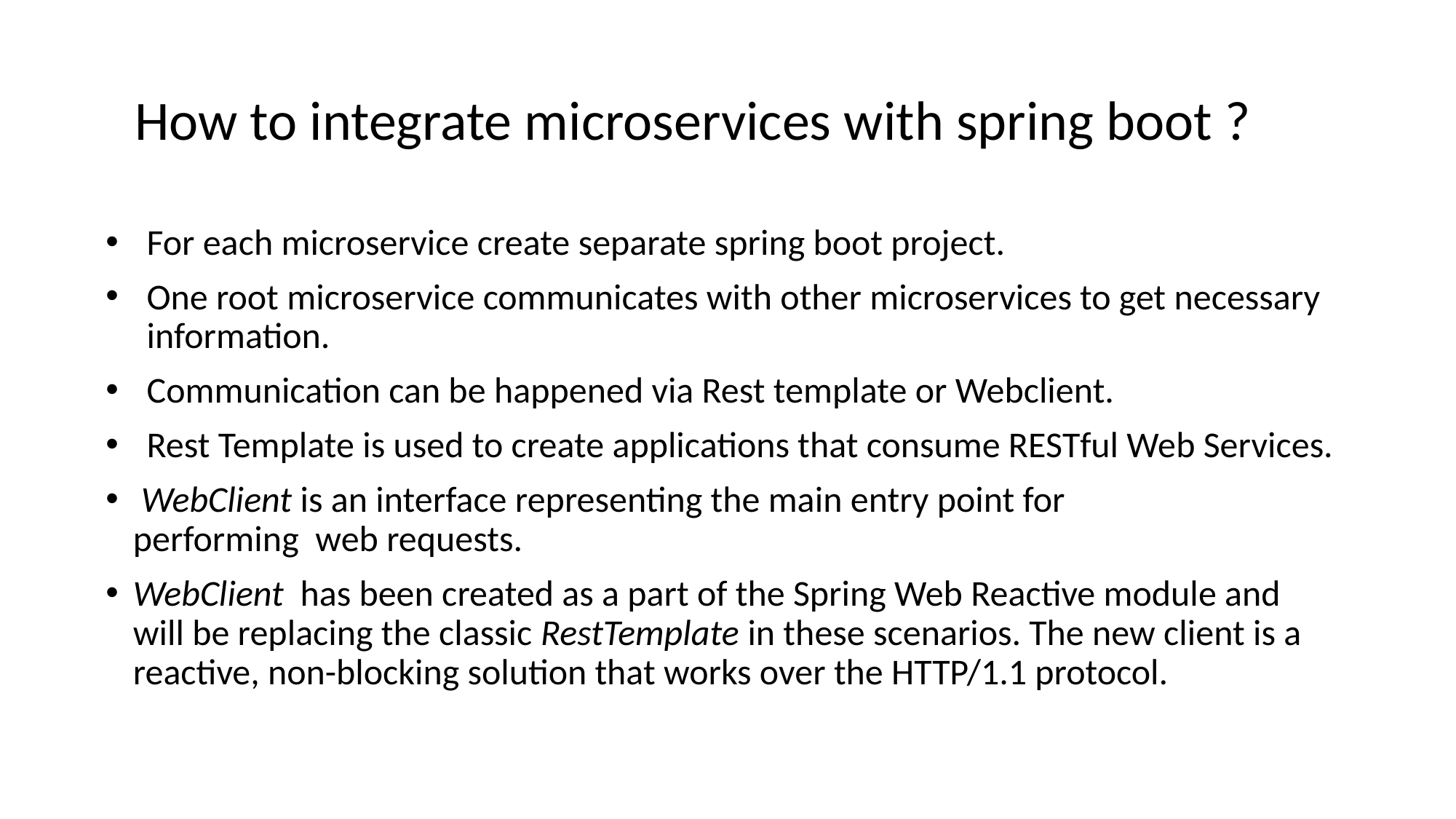

# How to integrate microservices with spring boot ?
For each microservice create separate spring boot project.
One root microservice communicates with other microservices to get necessary information.
Communication can be happened via Rest template or Webclient.
Rest Template is used to create applications that consume RESTful Web Services.
 WebClient is an interface representing the main entry point for performing  web requests.
WebClient  has been created as a part of the Spring Web Reactive module and will be replacing the classic RestTemplate in these scenarios. The new client is a reactive, non-blocking solution that works over the HTTP/1.1 protocol.